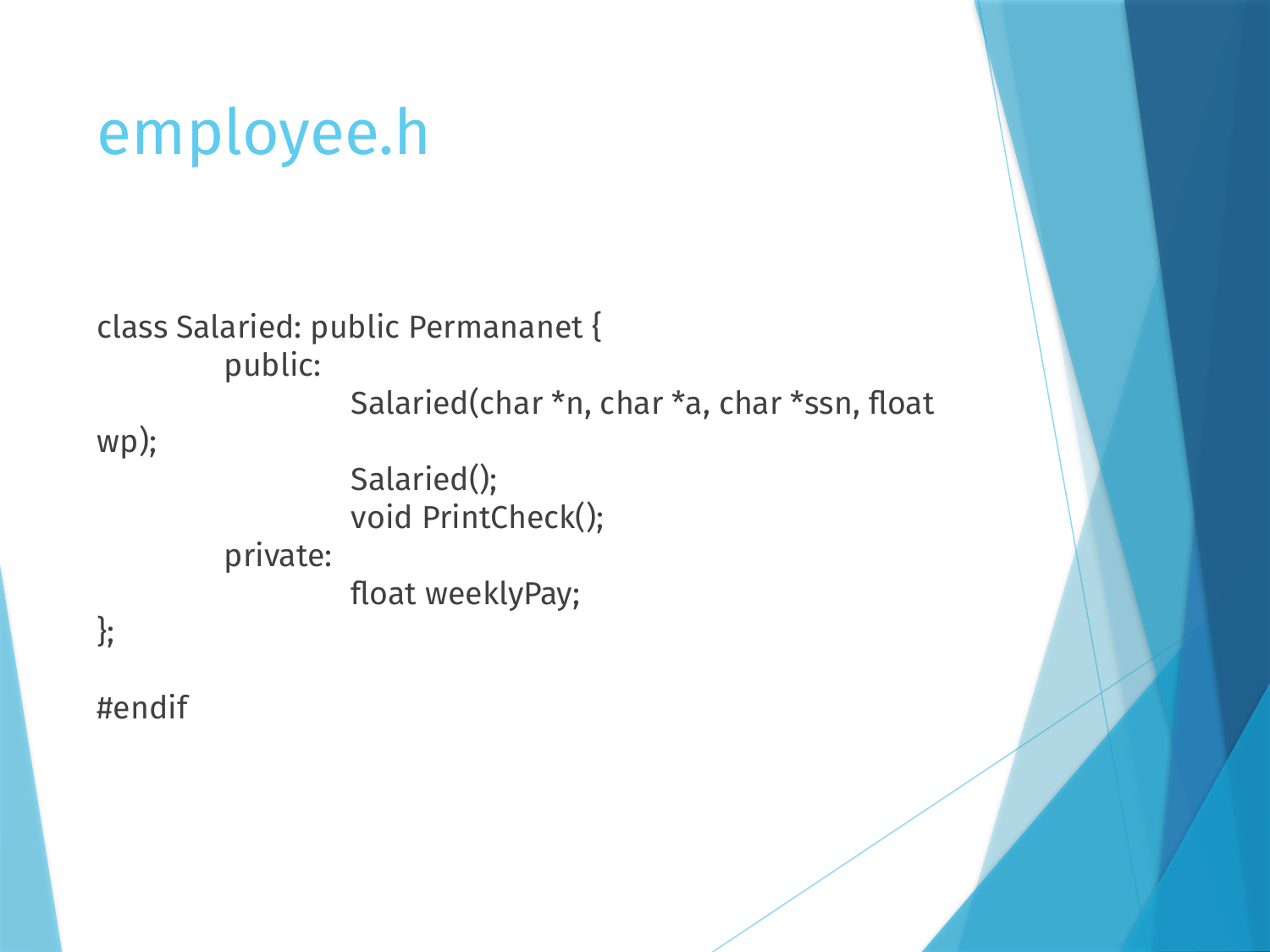

# employee.h
class Salaried: public Permananet {
	public:
		Salaried(char *n, char *a, char *ssn, float wp);
		Salaried();
		void PrintCheck();
	private:
		float weeklyPay;
};

#endif